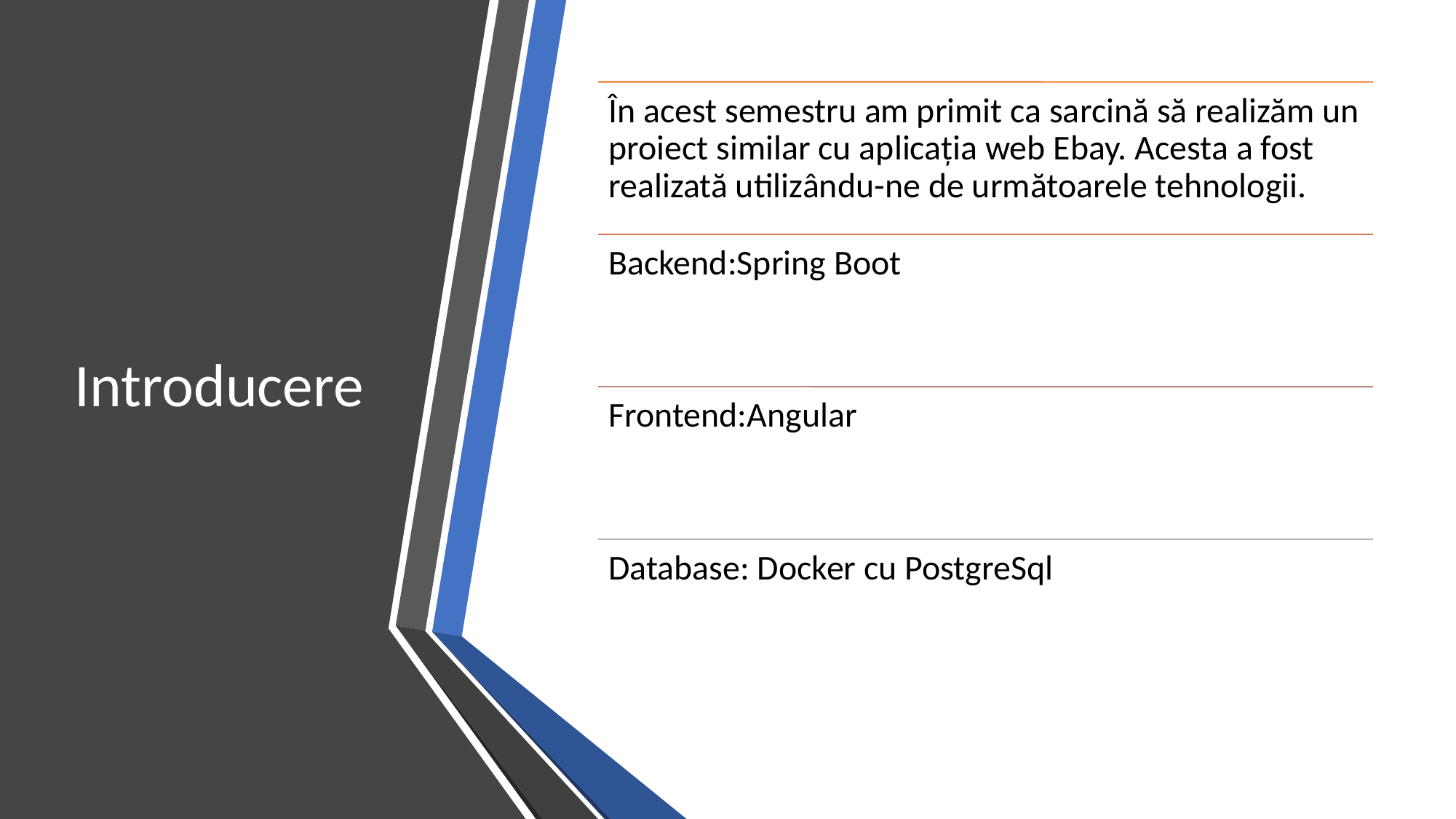

# Introducere
În acest semestru am primit ca sarcină să realizăm un proiect similar cu aplicația web Ebay. Acesta a fost realizată utilizându-ne de următoarele tehnologii.
Backend:Spring Boot
Frontend:Angular
Database: Docker cu PostgreSql